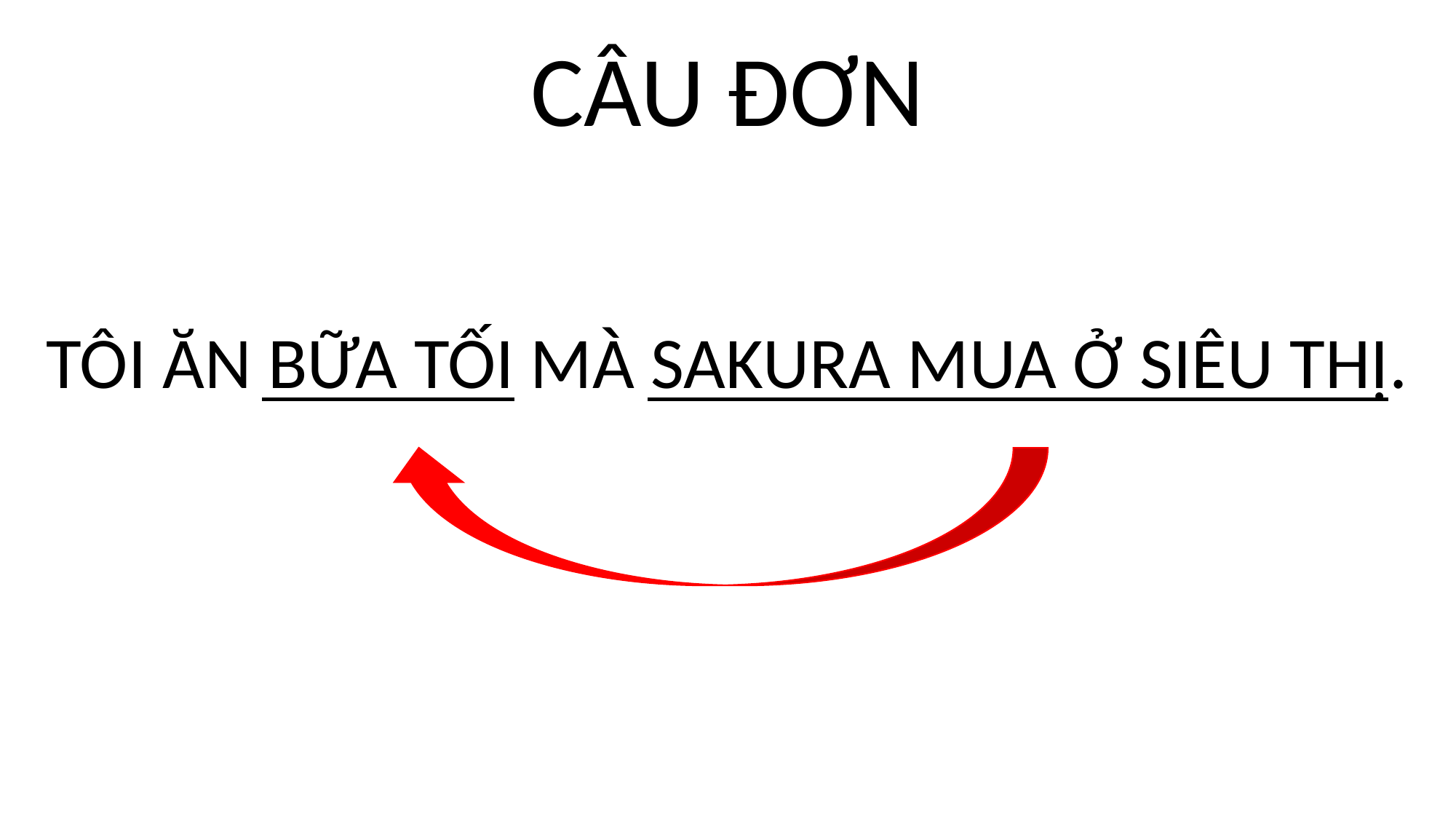

CÂU ĐƠN

TÔI ĂN BỮA TỐI MÀ SAKURA MUA Ở SIÊU THỊ.